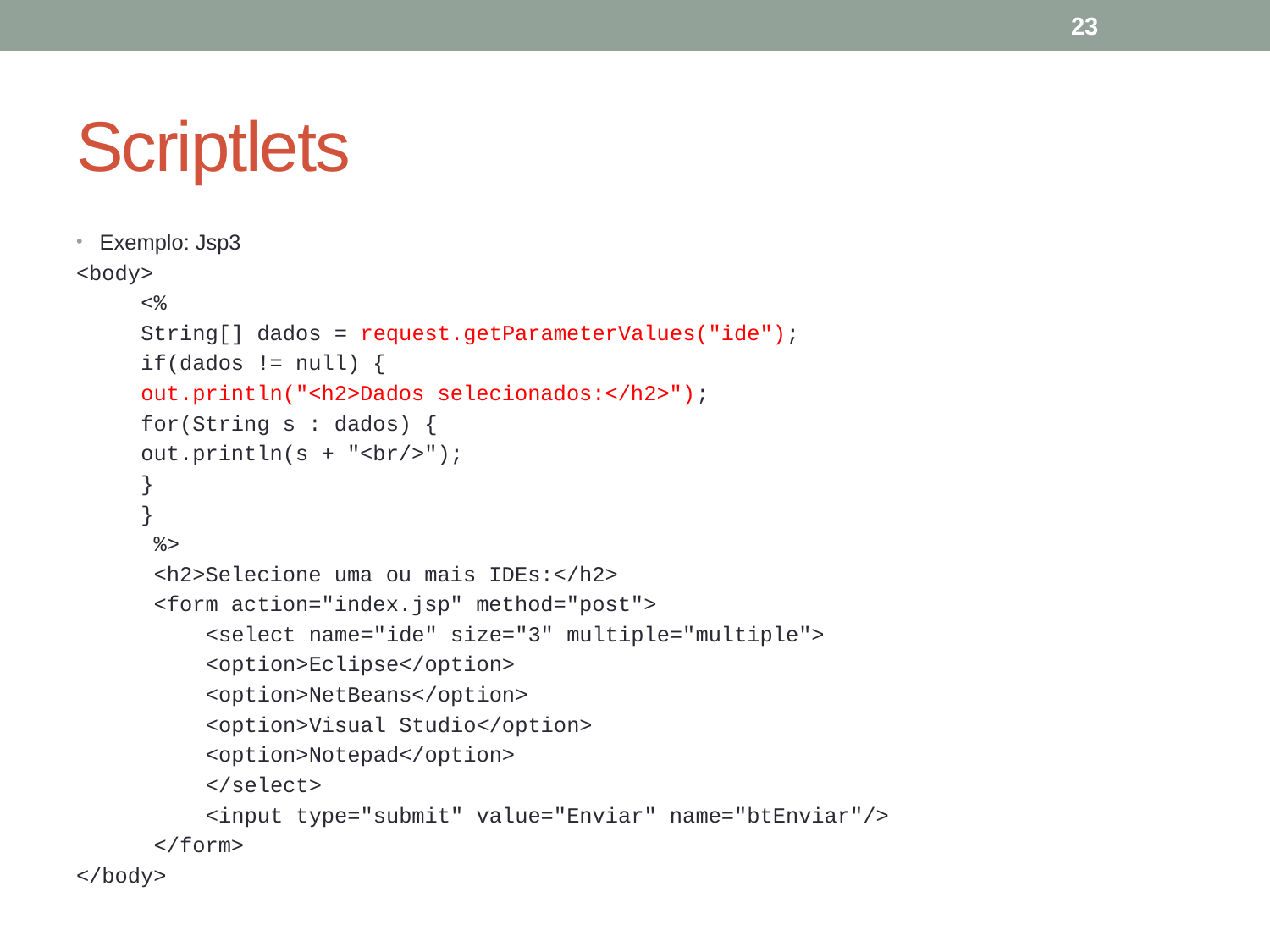

23
# Scriptlets
Exemplo: Jsp3
<body>
	<%
	String[] dados = request.getParameterValues("ide");
	if(dados != null) {
		out.println("<h2>Dados selecionados:</h2>");
		for(String s : dados) {
			out.println(s + "<br/>");
		}
	}
	 %>
	 <h2>Selecione uma ou mais IDEs:</h2>
	 <form action="index.jsp" method="post">
	 	<select name="ide" size="3" multiple="multiple">
	 		<option>Eclipse</option>
	 		<option>NetBeans</option>
	 		<option>Visual Studio</option>
	 		<option>Notepad</option>
	 	</select>
	 	<input type="submit" value="Enviar" name="btEnviar"/>
	 </form>
</body>